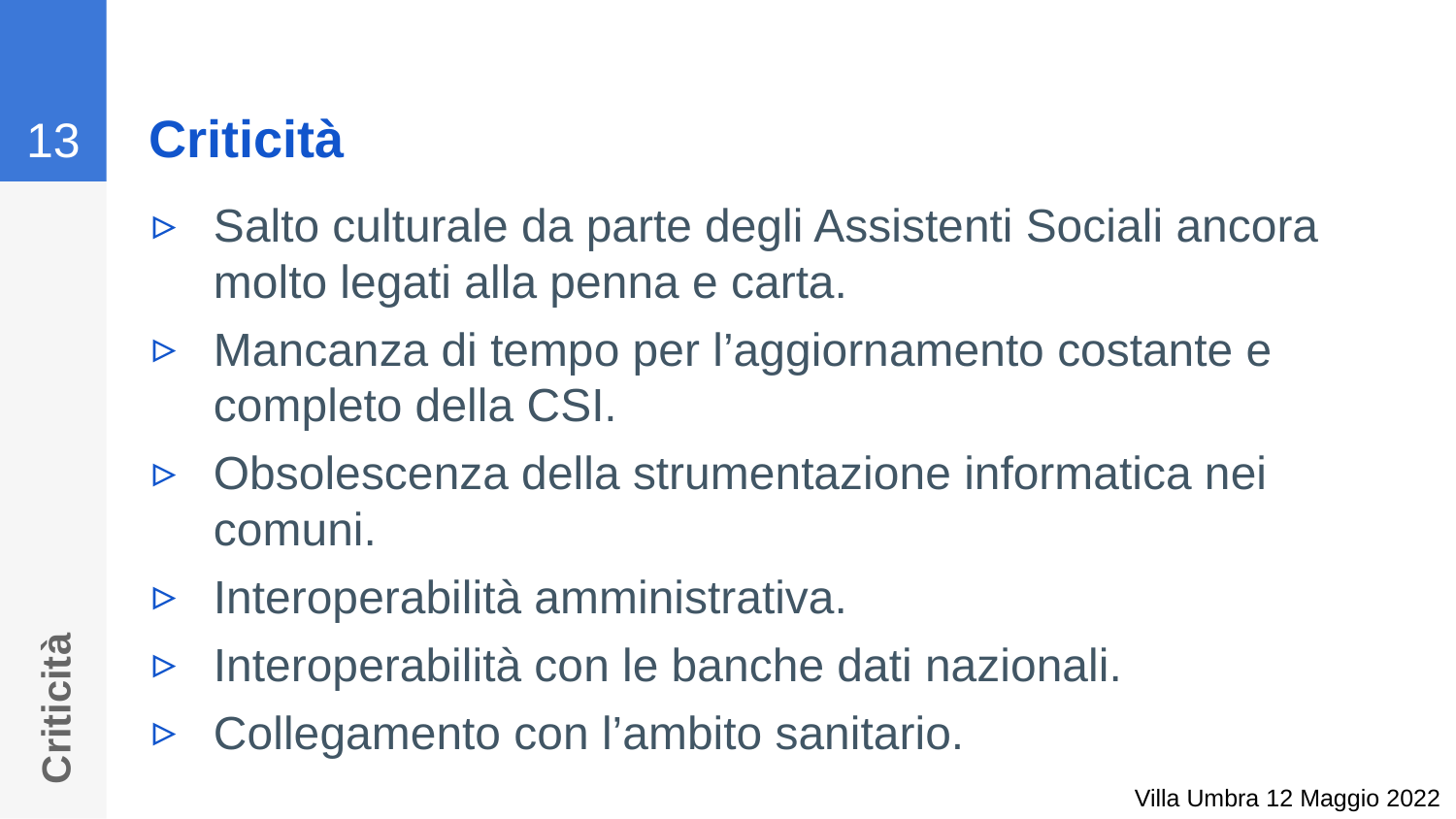

13
# Criticità
Salto culturale da parte degli Assistenti Sociali ancora molto legati alla penna e carta.
Mancanza di tempo per l’aggiornamento costante e completo della CSI.
Obsolescenza della strumentazione informatica nei comuni.
Interoperabilità amministrativa.
Interoperabilità con le banche dati nazionali.
Collegamento con l’ambito sanitario.
Criticità